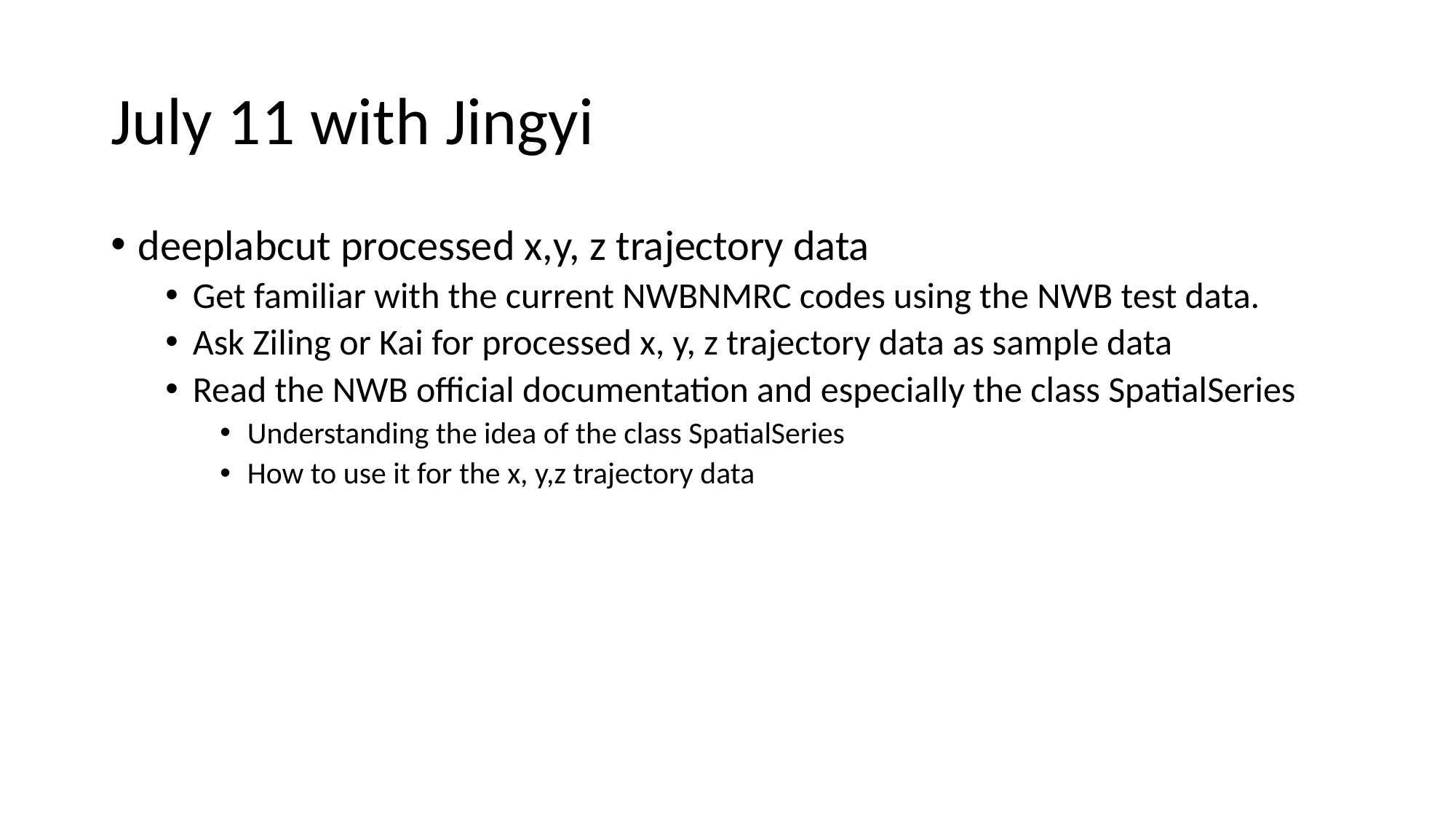

# July 11 with Jingyi
deeplabcut processed x,y, z trajectory data
Get familiar with the current NWBNMRC codes using the NWB test data.
Ask Ziling or Kai for processed x, y, z trajectory data as sample data
Read the NWB official documentation and especially the class SpatialSeries
Understanding the idea of the class SpatialSeries
How to use it for the x, y,z trajectory data